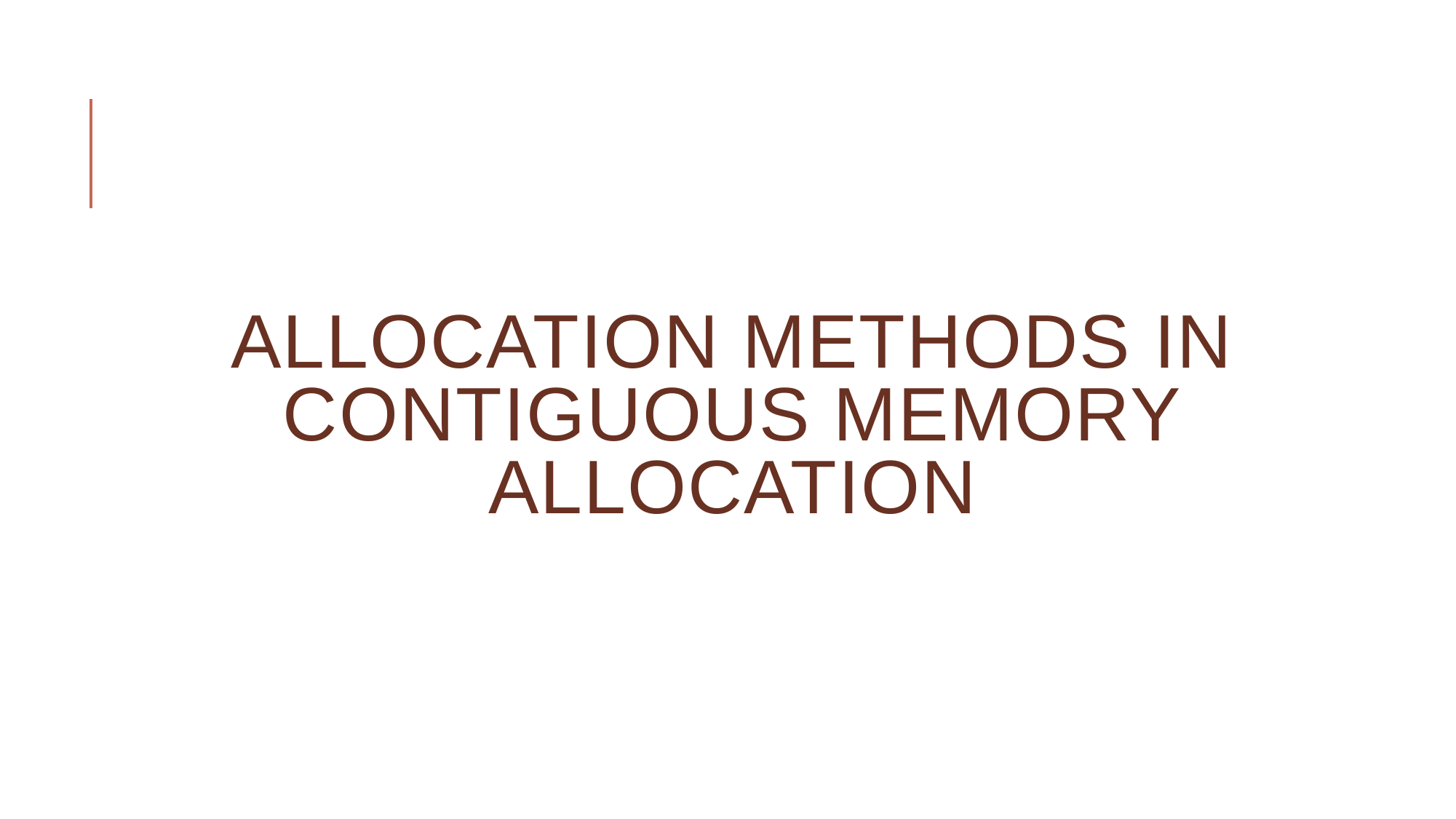

# Allocation Methods in Contiguous Memory Allocation